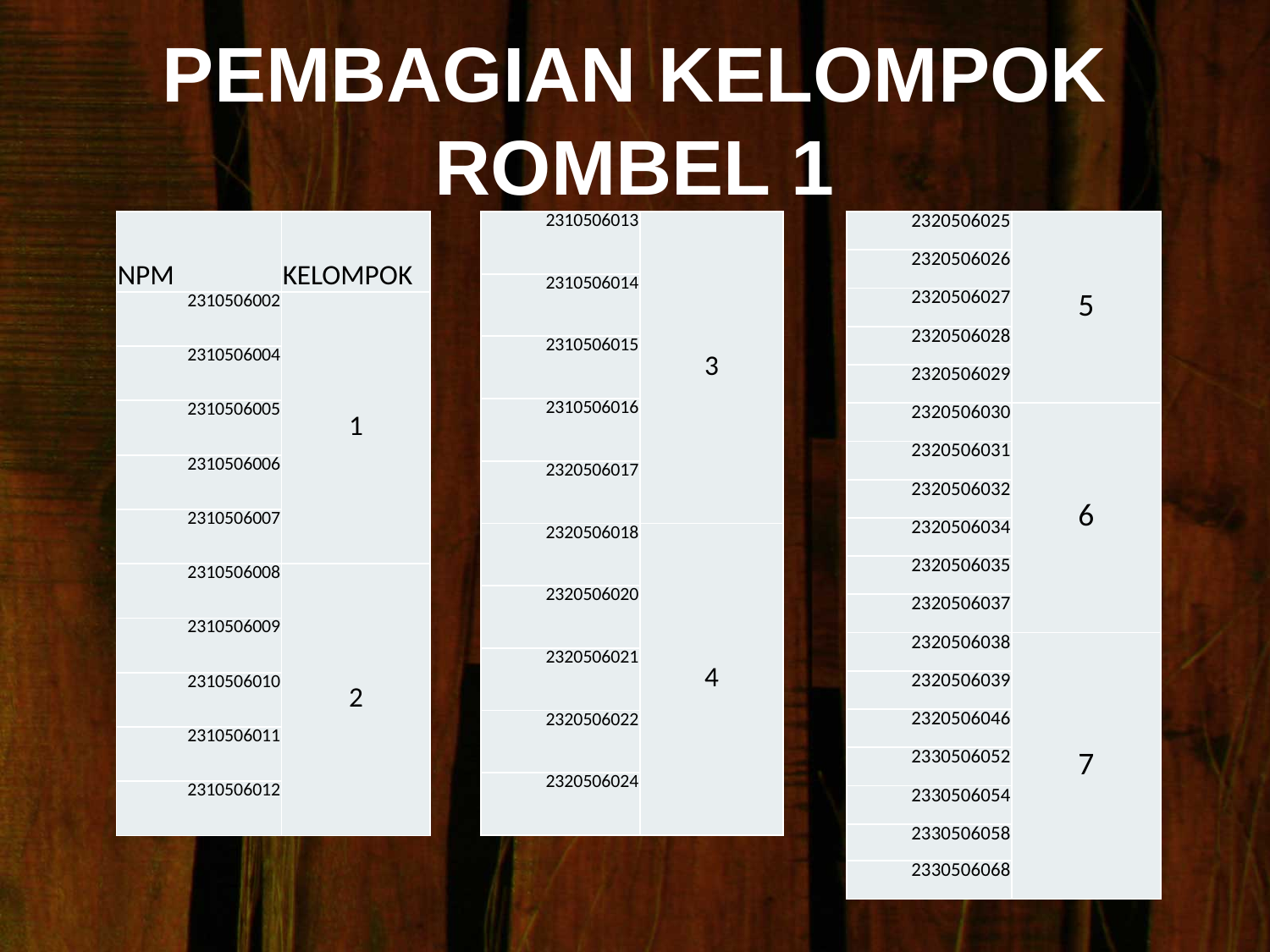

# PEMBAGIAN KELOMPOK ROMBEL 1
| NPM | KELOMPOK |
| --- | --- |
| 2310506002 | 1 |
| 2310506004 |  |
| 2310506005 |  |
| 2310506006 |  |
| 2310506007 |  |
| 2310506008 | 2 |
| 2310506009 |  |
| 2310506010 |  |
| 2310506011 |  |
| 2310506012 |  |
| 2310506013 | 3 |
| --- | --- |
| 2310506014 |  |
| 2310506015 |  |
| 2310506016 |  |
| 2320506017 |  |
| 2320506018 | 4 |
| 2320506020 |  |
| 2320506021 |  |
| 2320506022 |  |
| 2320506024 |  |
| 2320506025 | 5 |
| --- | --- |
| 2320506026 |  |
| 2320506027 |  |
| 2320506028 |  |
| 2320506029 |  |
| 2320506030 | 6 |
| 2320506031 |  |
| 2320506032 |  |
| 2320506034 |  |
| 2320506035 |  |
| 2320506037 |  |
| 2320506038 | 7 |
| 2320506039 |  |
| 2320506046 |  |
| 2330506052 |  |
| 2330506054 |  |
| 2330506058 |  |
| 2330506068 |  |